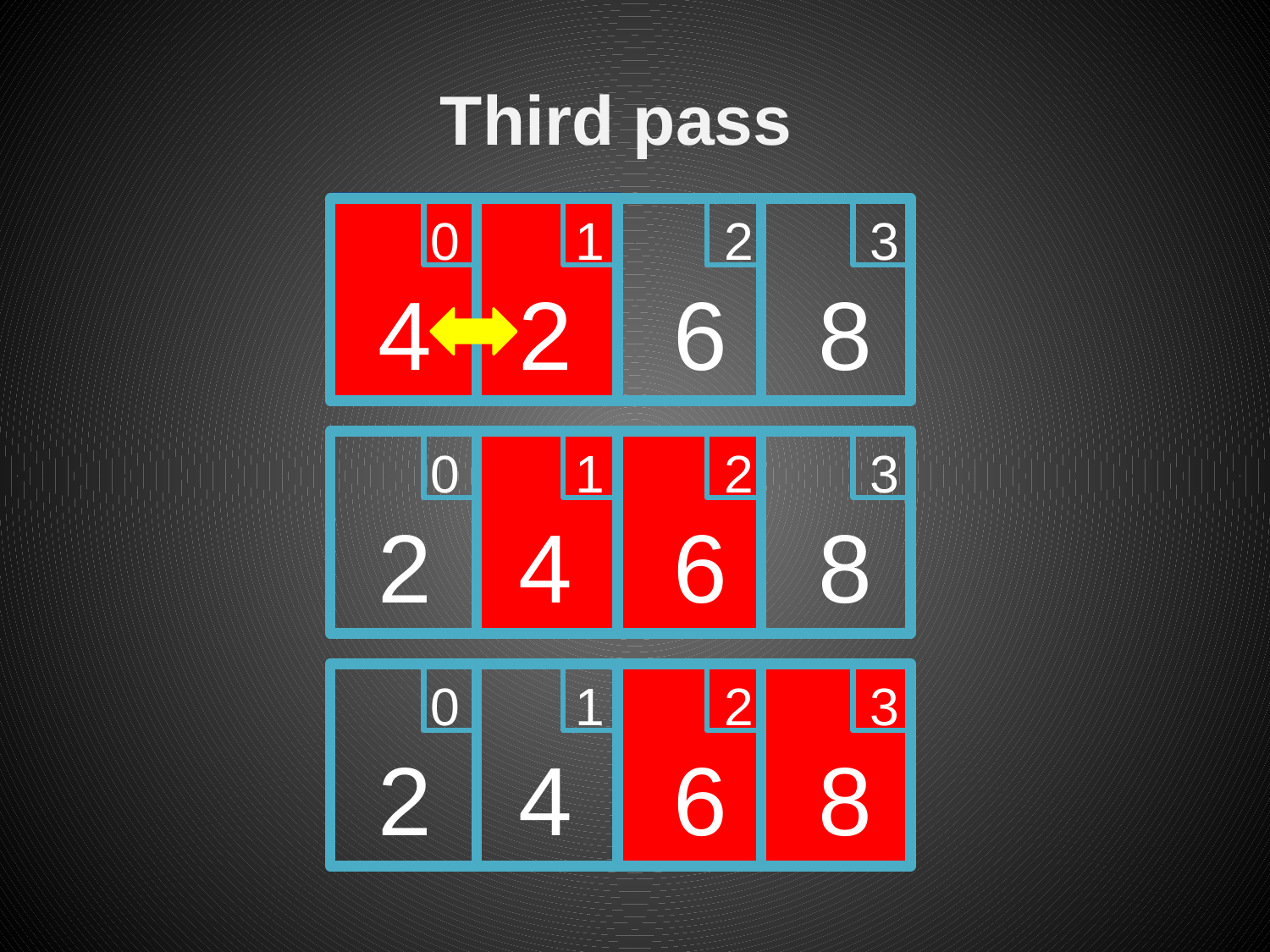

Third pass
0
1
2

3

4
2
6
8

0
1
2

3

2
4
6
8

0
1
2

3

2
4
6
8